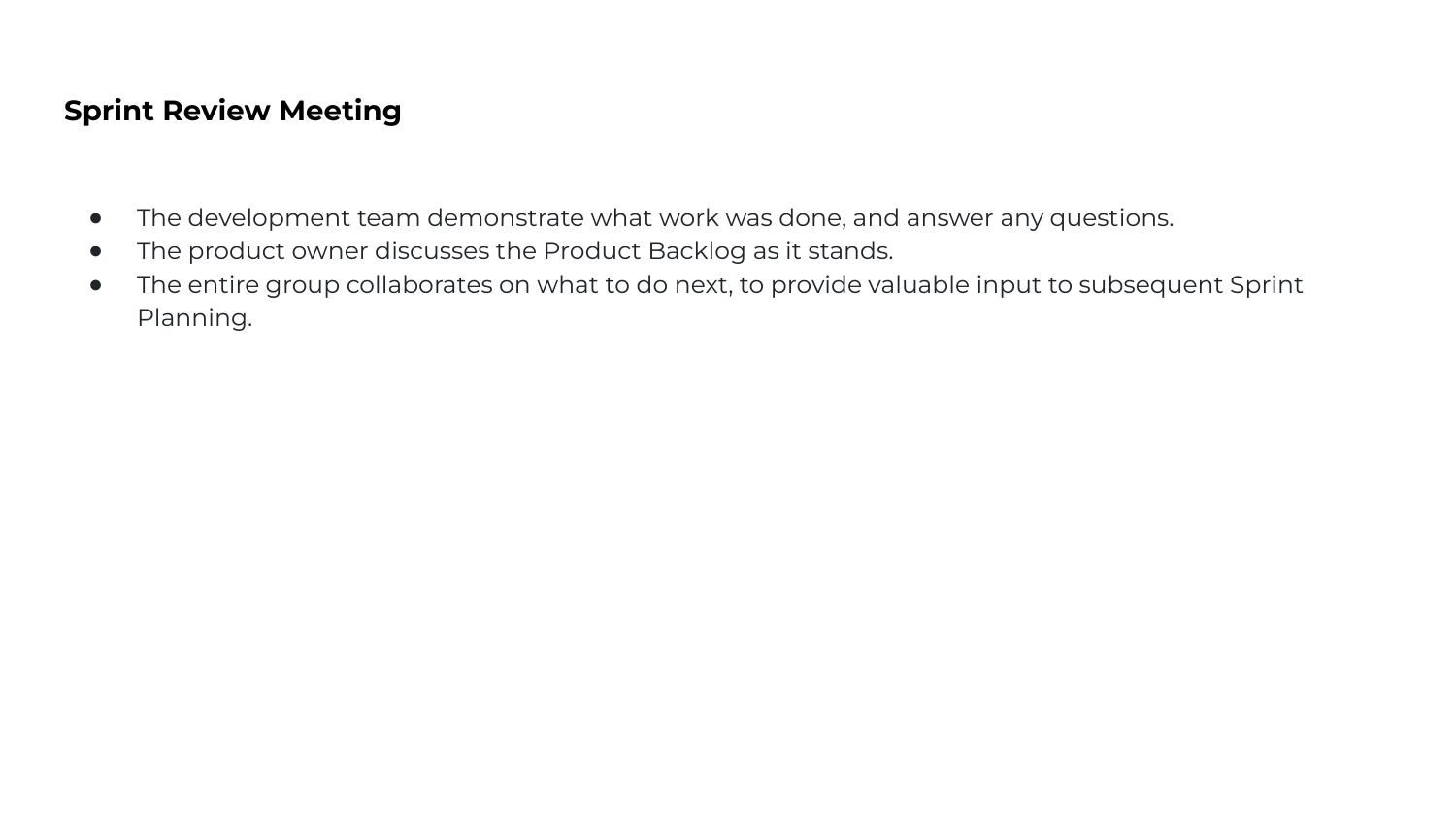

# Sprint Review Meeting
The development team demonstrate what work was done, and answer any questions.
The product owner discusses the Product Backlog as it stands.
The entire group collaborates on what to do next, to provide valuable input to subsequent Sprint Planning.